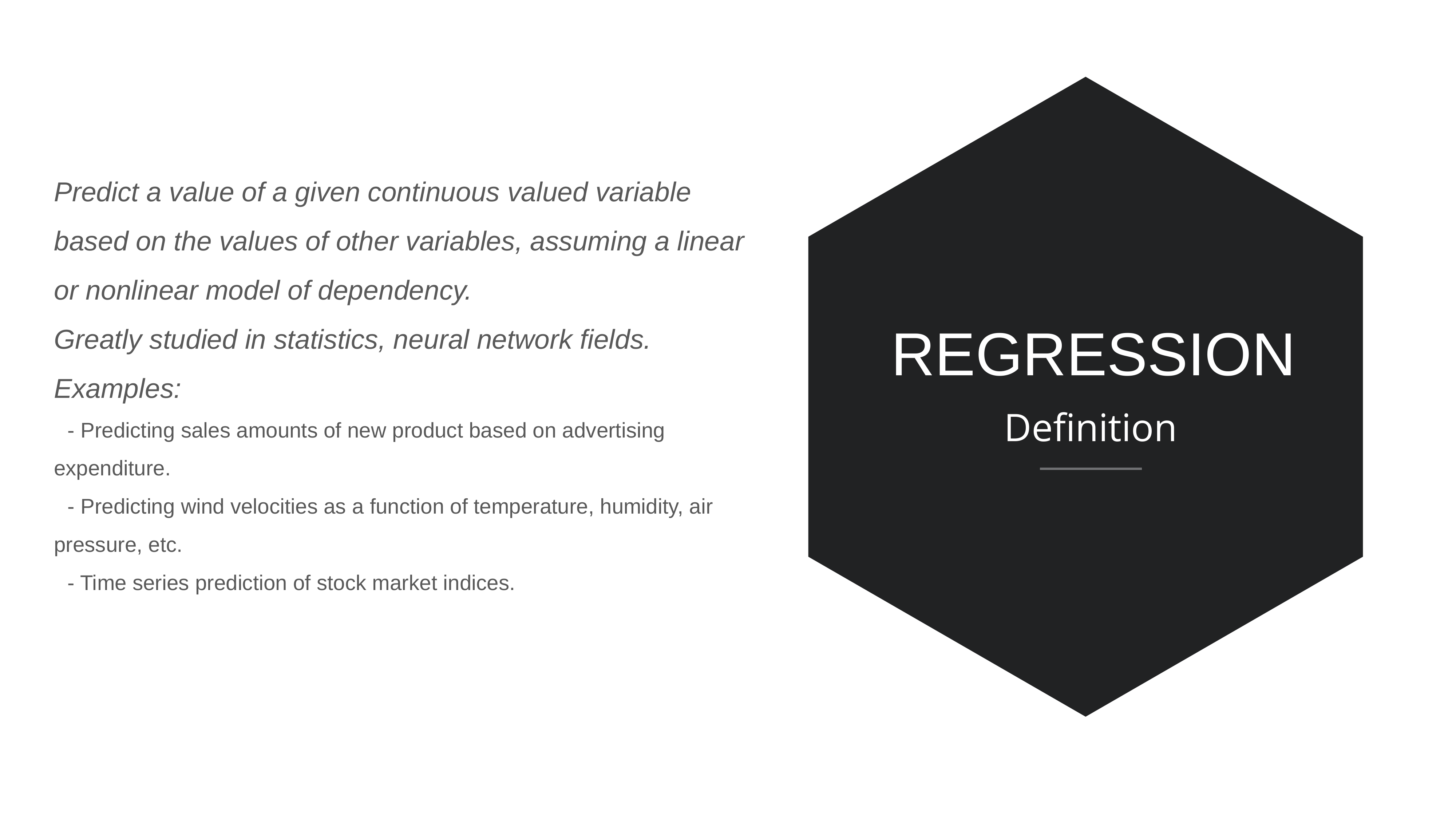

Predict a value of a given continuous valued variable based on the values of other variables, assuming a linear or nonlinear model of dependency.
Greatly studied in statistics, neural network fields.
Examples:
- Predicting sales amounts of new product based on advertising expenditure.
- Predicting wind velocities as a function of temperature, humidity, air pressure, etc.
- Time series prediction of stock market indices.

REGRESSION
Definition

98%
34%